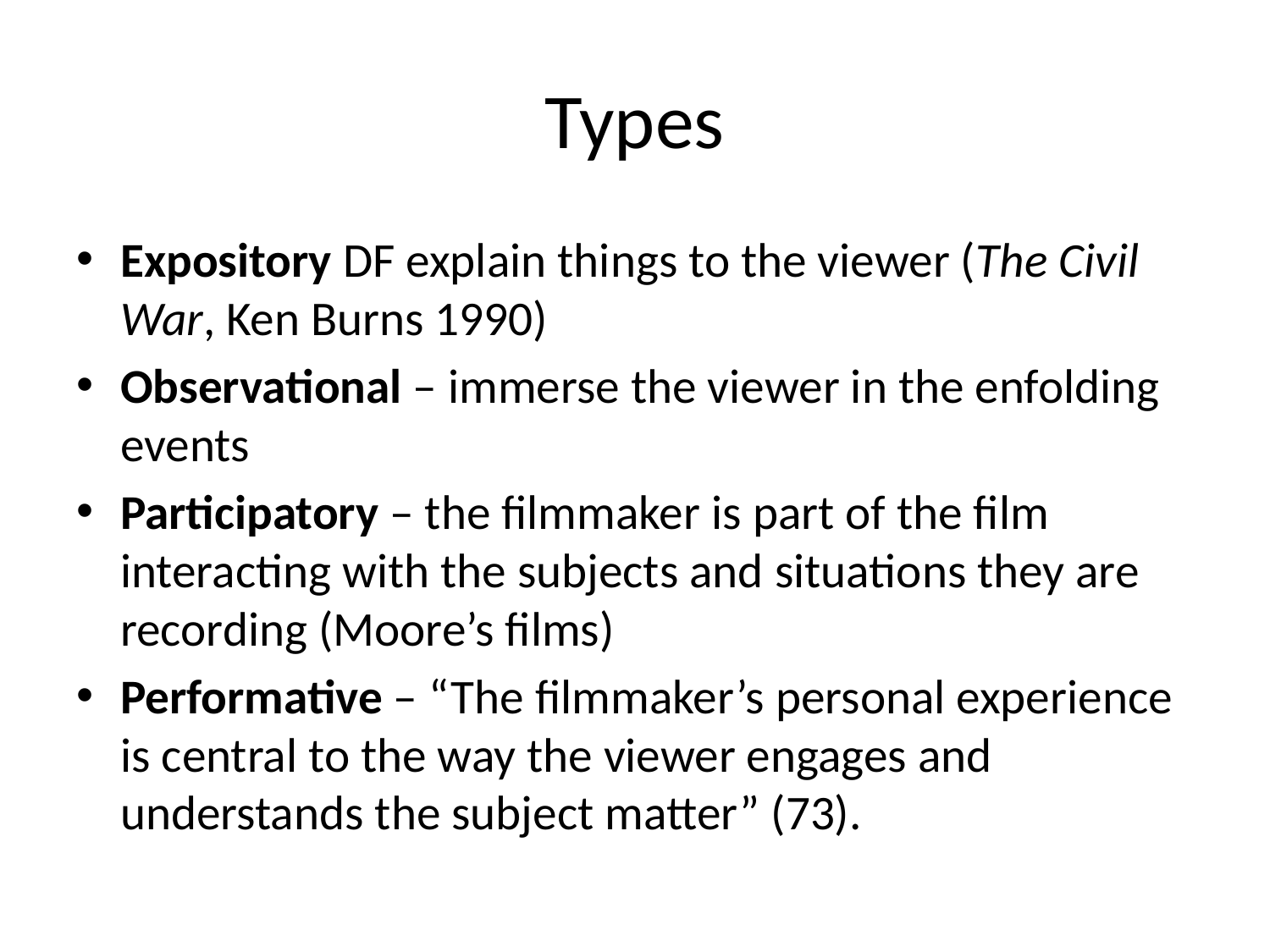

# Types
Expository DF explain things to the viewer (The Civil War, Ken Burns 1990)
Observational – immerse the viewer in the enfolding events
Participatory – the filmmaker is part of the film interacting with the subjects and situations they are recording (Moore’s films)
Performative – “The filmmaker’s personal experience is central to the way the viewer engages and understands the subject matter” (73).